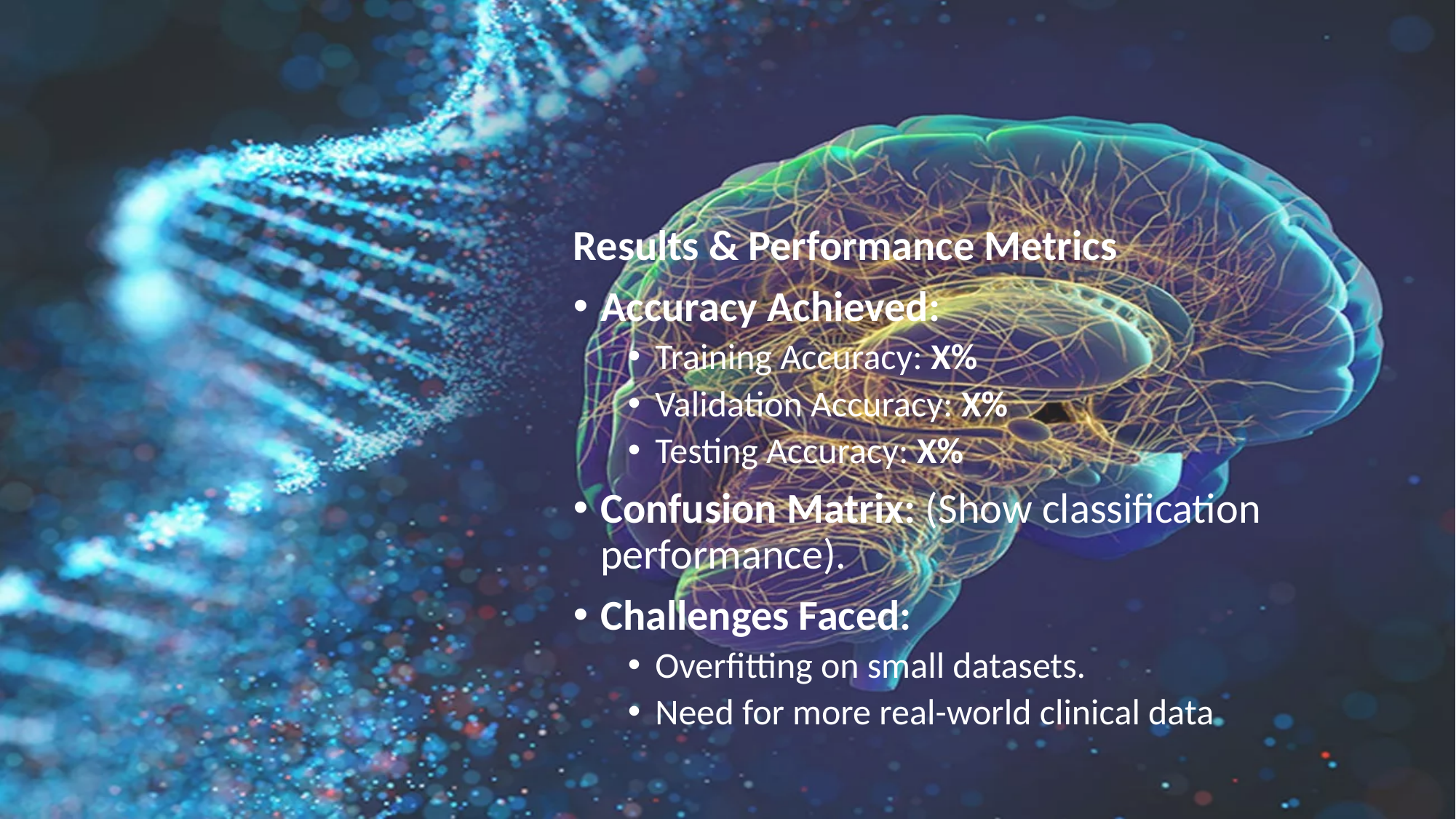

#
Results & Performance Metrics
Accuracy Achieved:
Training Accuracy: X%
Validation Accuracy: X%
Testing Accuracy: X%
Confusion Matrix: (Show classification performance).
Challenges Faced:
Overfitting on small datasets.
Need for more real-world clinical data